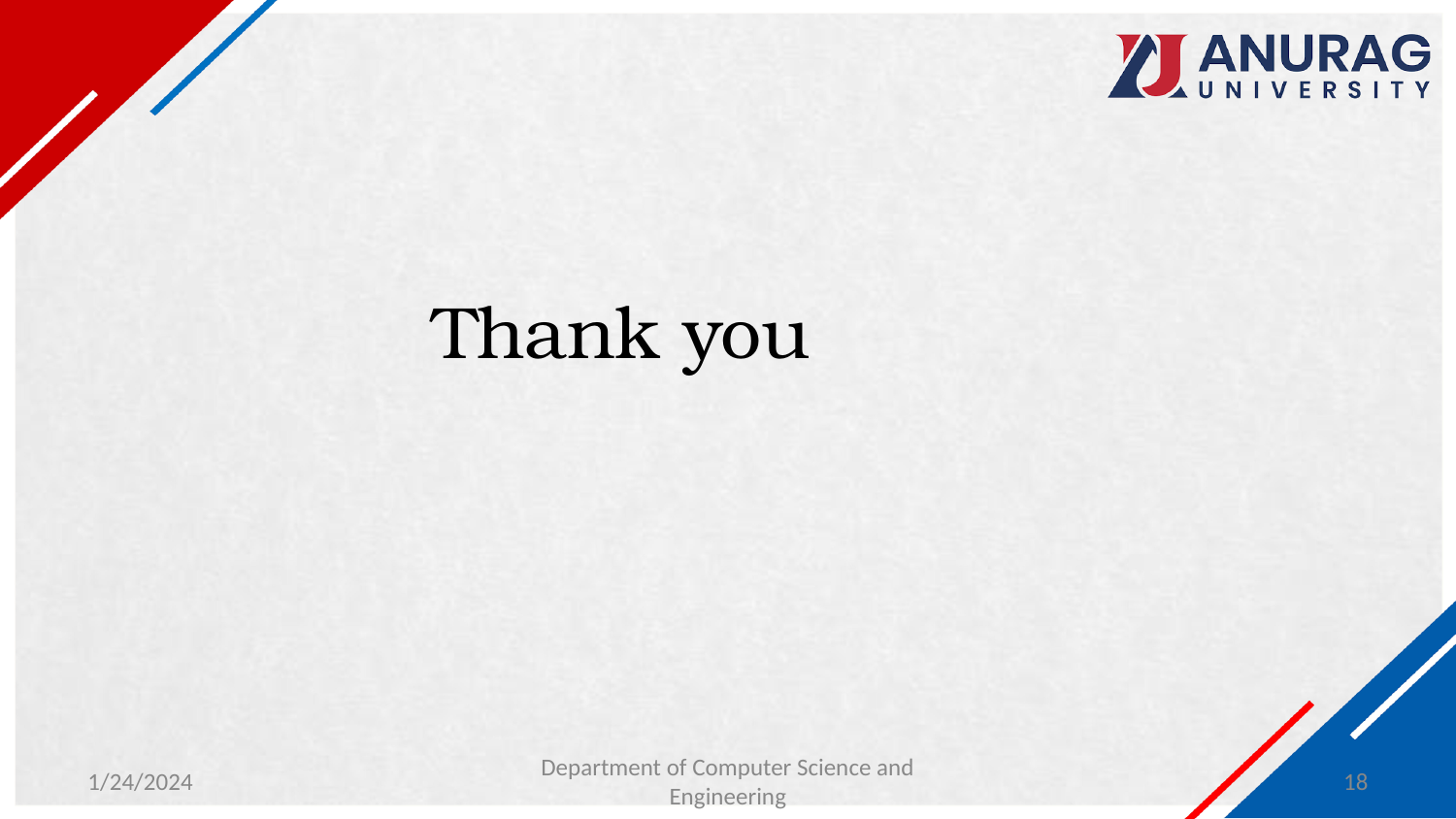

# Thank you

1/24/2024
Department of Computer Science and Engineering
18